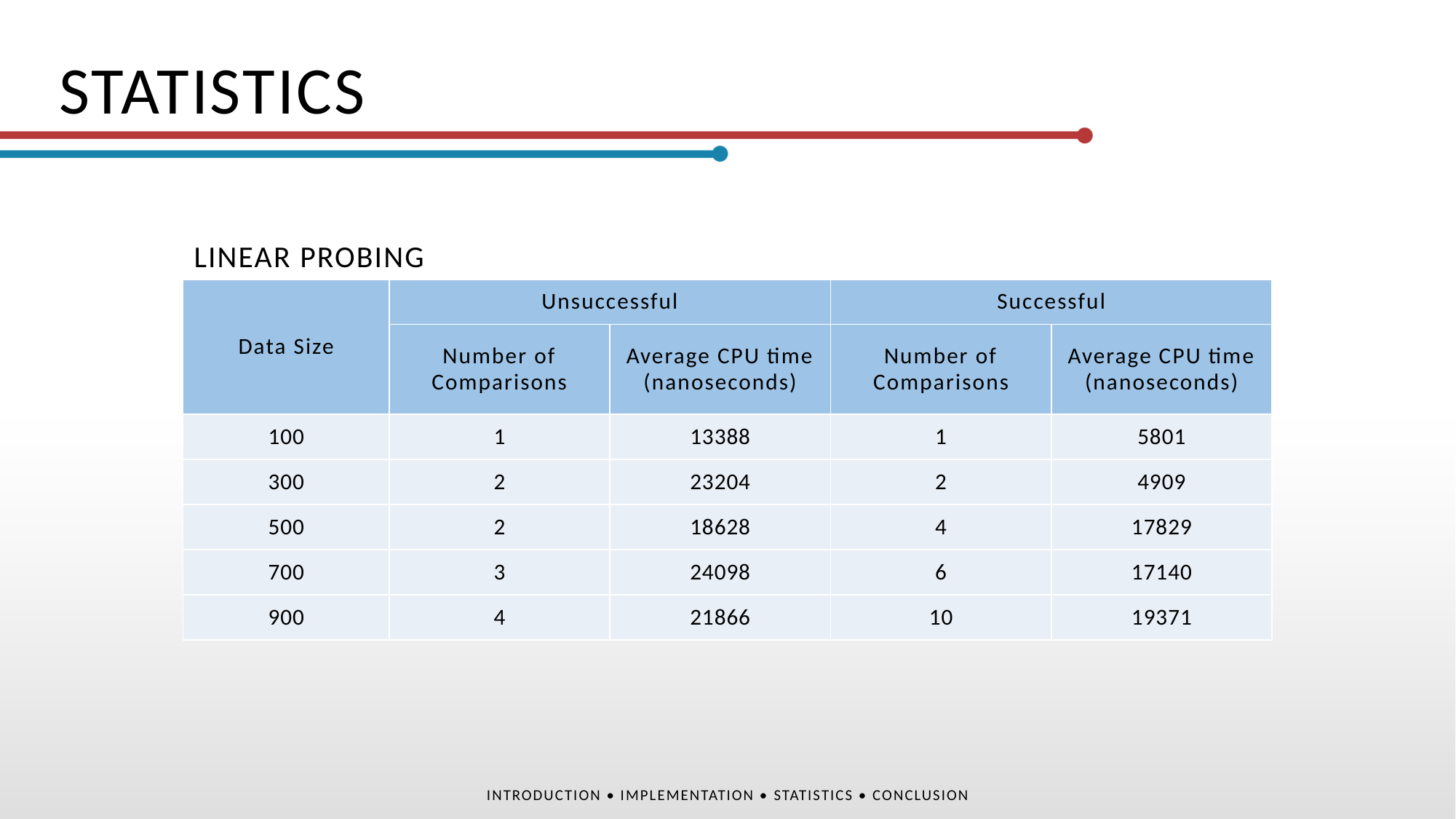

STATISTICS
LINEAR PROBING
| Data Size | Unsuccessful |  | Successful |  |
| --- | --- | --- | --- | --- |
|  | Number of Comparisons | Average CPU time (nanoseconds) | Number of Comparisons | Average CPU time (nanoseconds) |
| 100 | 1 | 13388 | 1 | 5801 |
| 300 | 2 | 23204 | 2 | 4909 |
| 500 | 2 | 18628 | 4 | 17829 |
| 700 | 3 | 24098 | 6 | 17140 |
| 900 | 4 | 21866 | 10 | 19371 |
INTRODUCTION • IMPLEMENTATION • STATISTICS • CONCLUSION